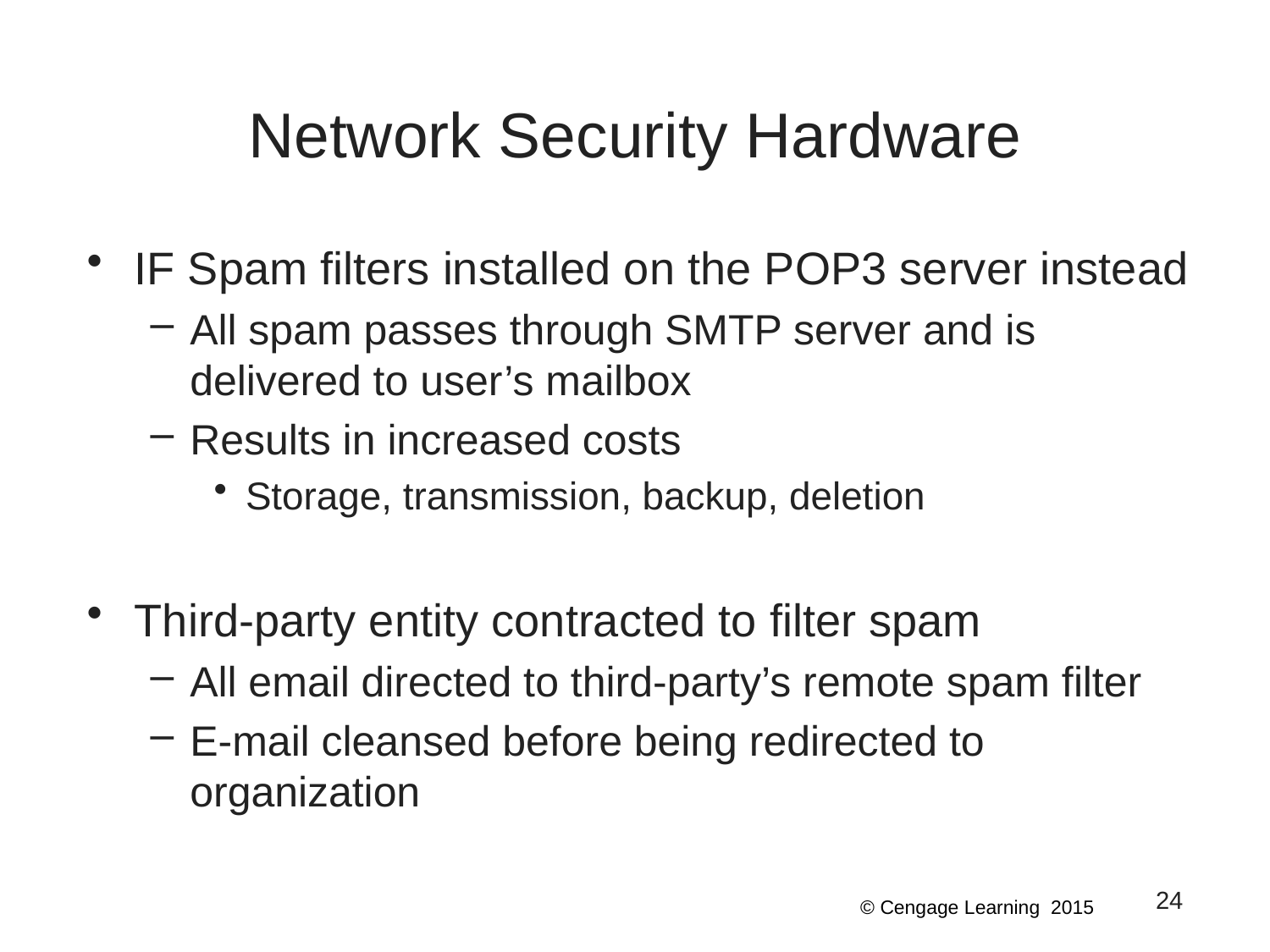

# Network Security Hardware
IF Spam filters installed on the POP3 server instead
All spam passes through SMTP server and is delivered to user’s mailbox
Results in increased costs
Storage, transmission, backup, deletion

Third-party entity contracted to filter spam
All email directed to third-party’s remote spam filter
E-mail cleansed before being redirected to organization
24